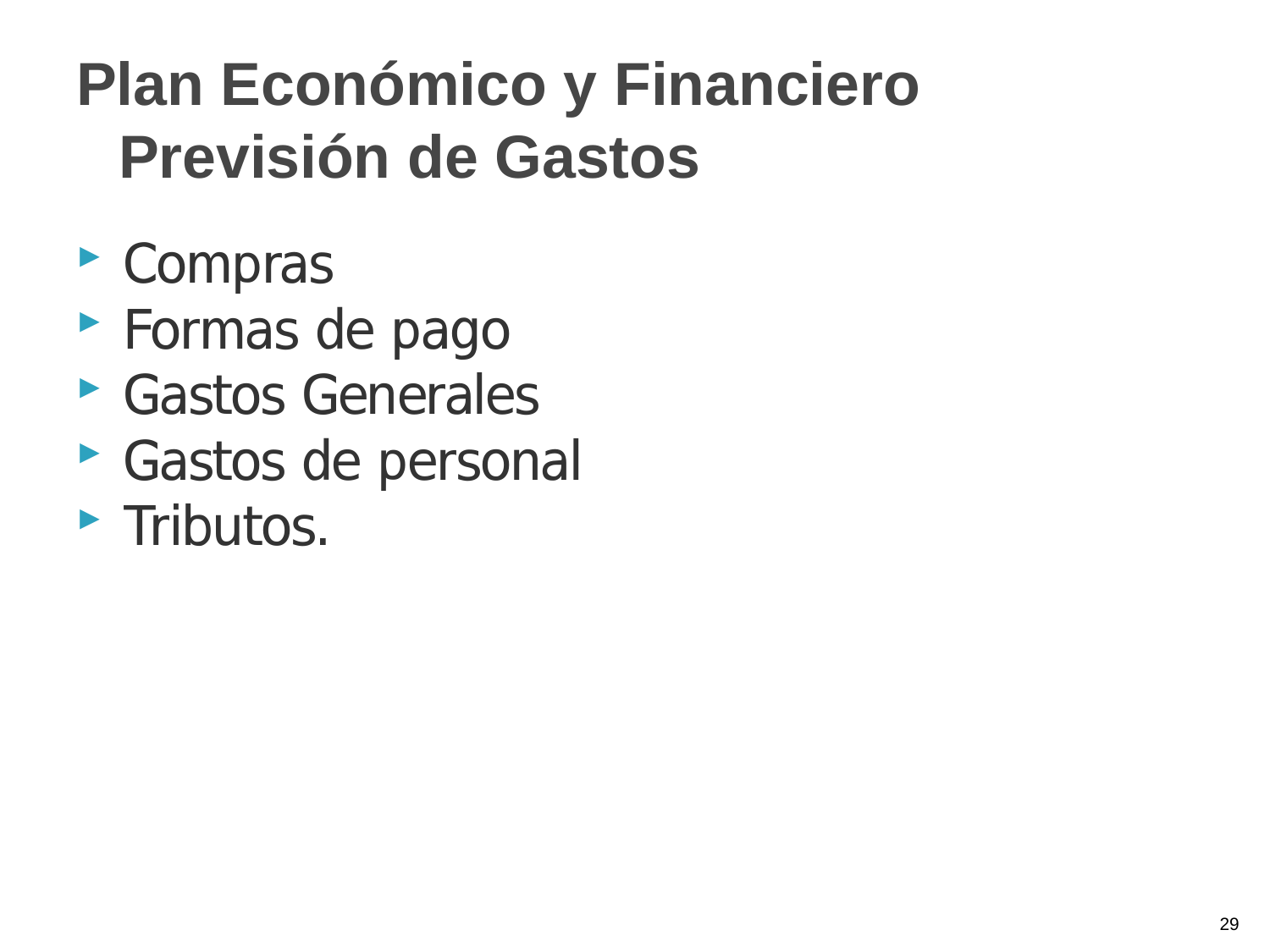

# Plan Económico y Financiero Previsión de Gastos
Compras
Formas de pago
Gastos Generales
Gastos de personal
Tributos.
29